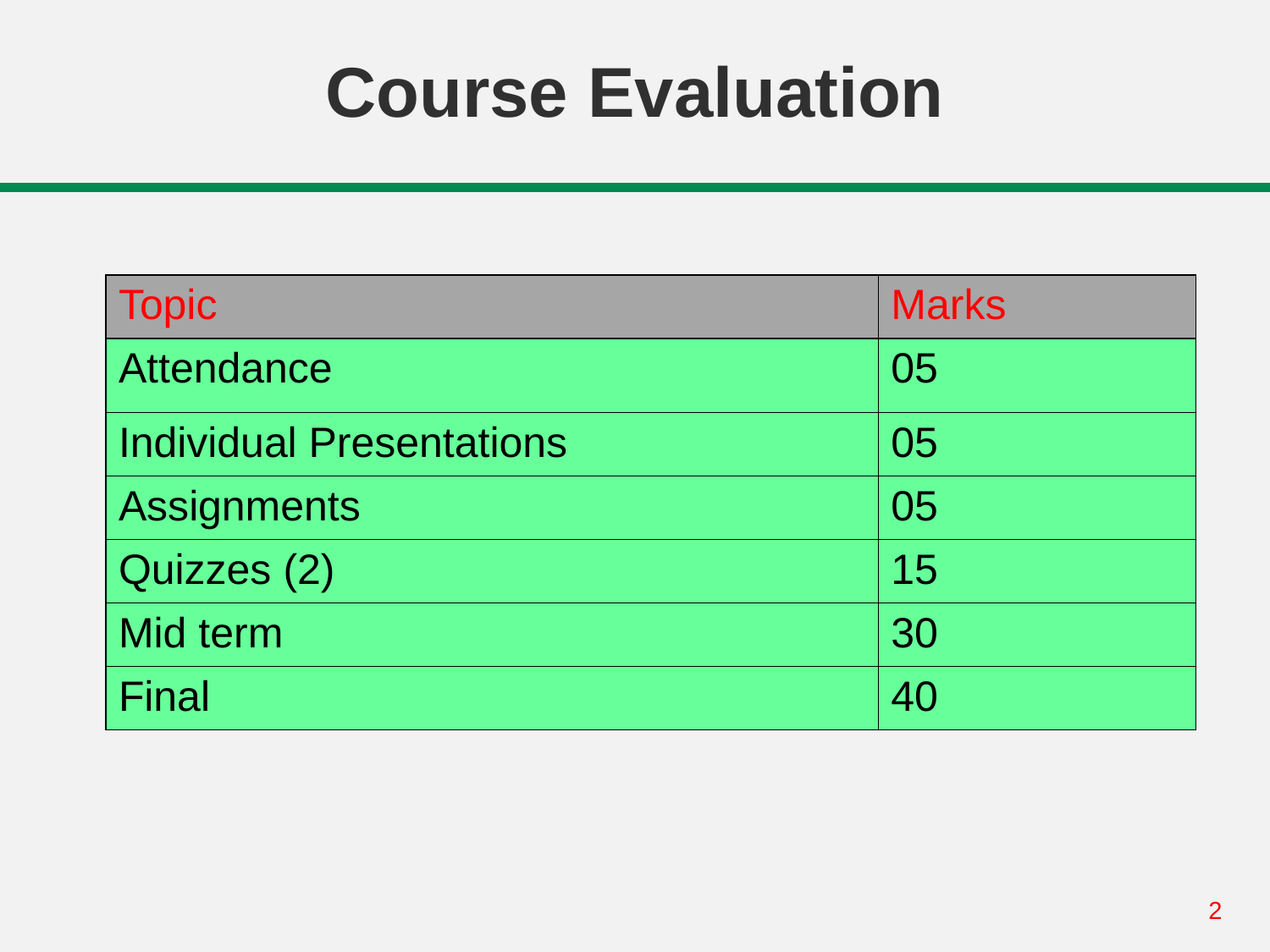

# Course Evaluation
| Topic | Marks |
| --- | --- |
| Attendance | 05 |
| Individual Presentations | 05 |
| Assignments | 05 |
| Quizzes (2) | 15 |
| Mid term | 30 |
| Final | 40 |